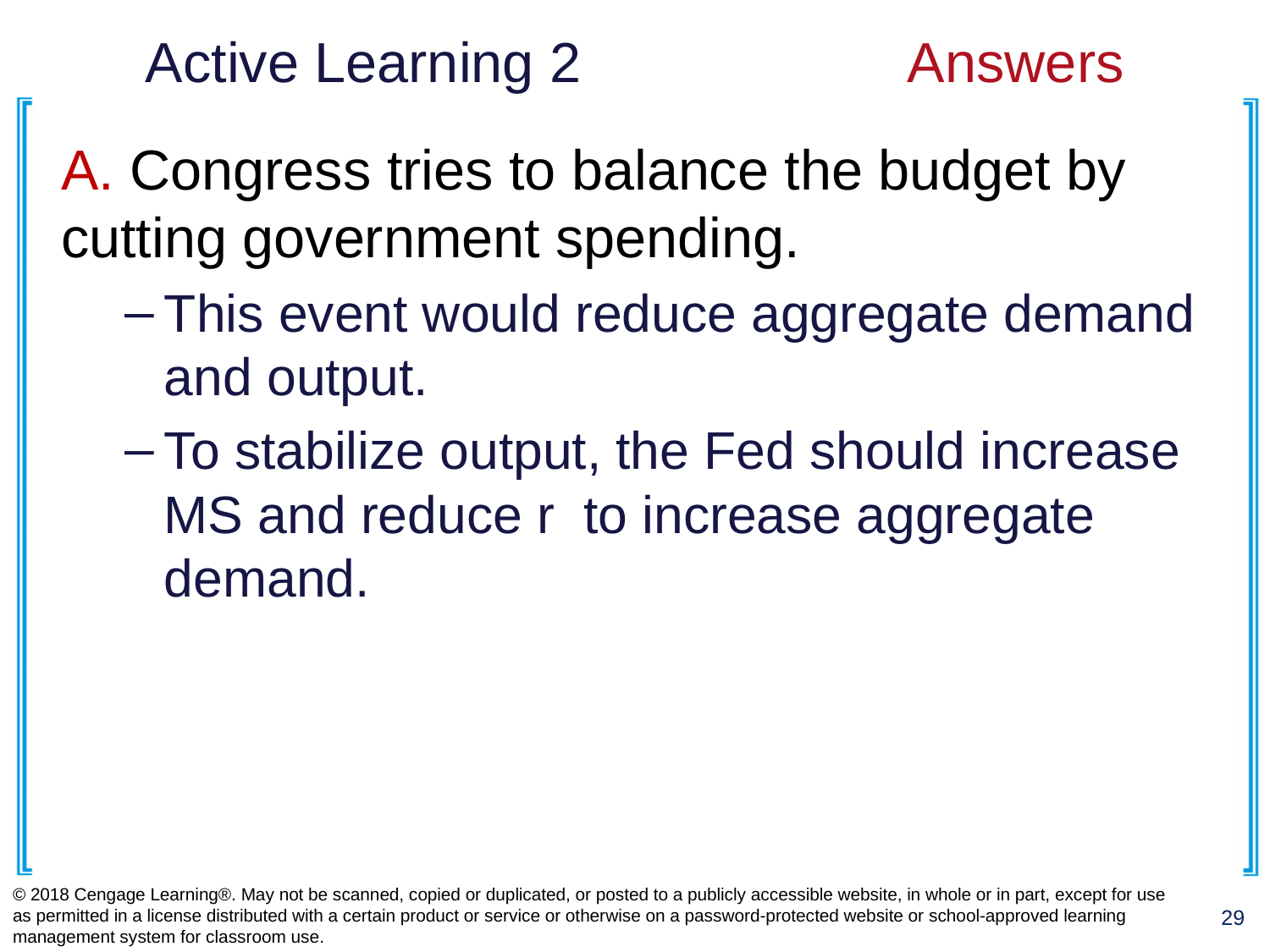

# Active Learning 2			Answers
A. Congress tries to balance the budget by
cutting government spending.
This event would reduce aggregate demand and output.
To stabilize output, the Fed should increase MS and reduce r  to increase aggregate demand.

© 2018 Cengage Learning®. May not be scanned, copied or duplicated, or posted to a publicly accessible website, in whole or in part, except for use as permitted in a license distributed with a certain product or service or otherwise on a password-protected website or school-approved learning management system for classroom use.
29